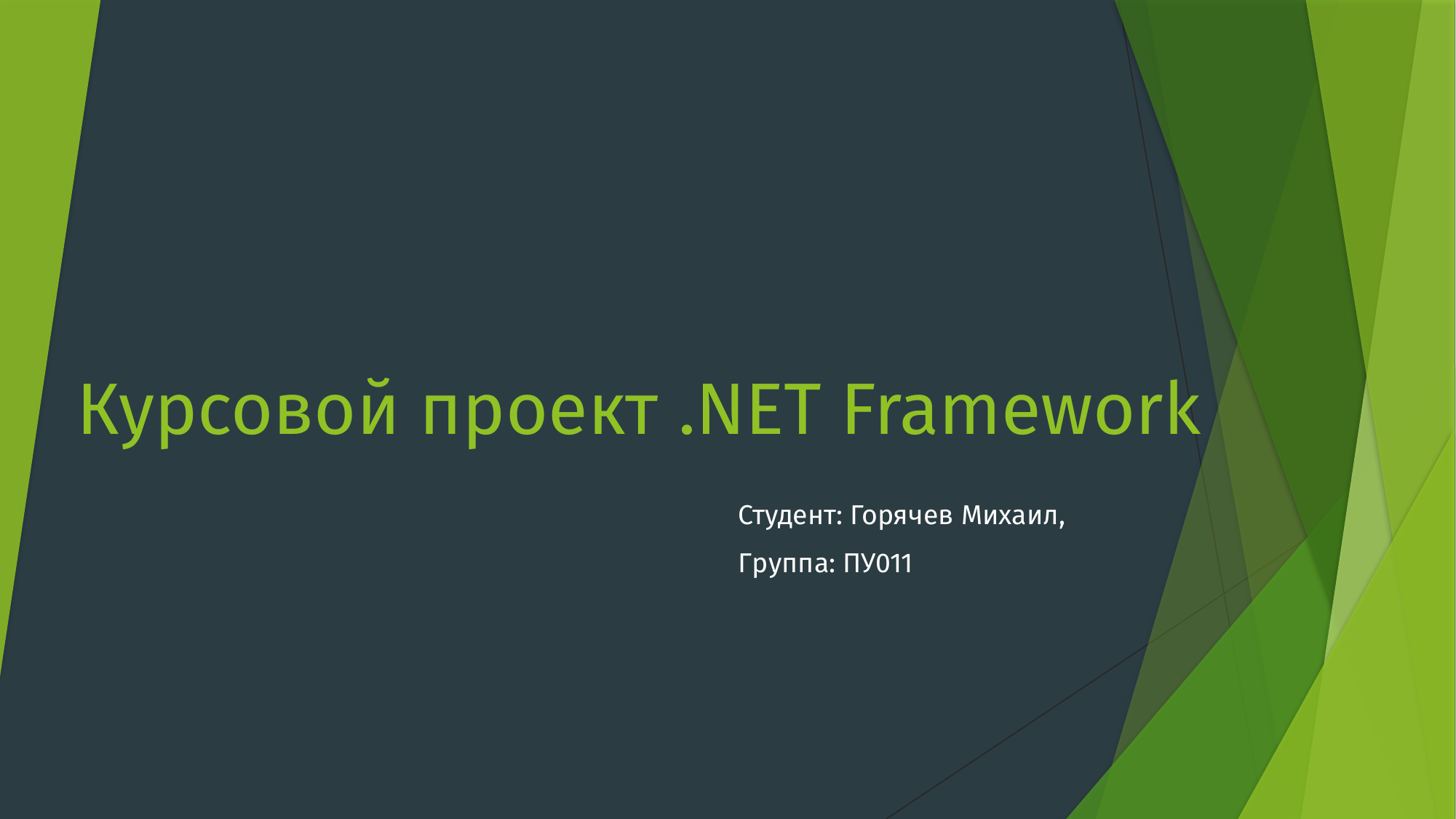

# Курсовой проект .NET Framework
Студент: Горячев Михаил,
Группа: ПУ011